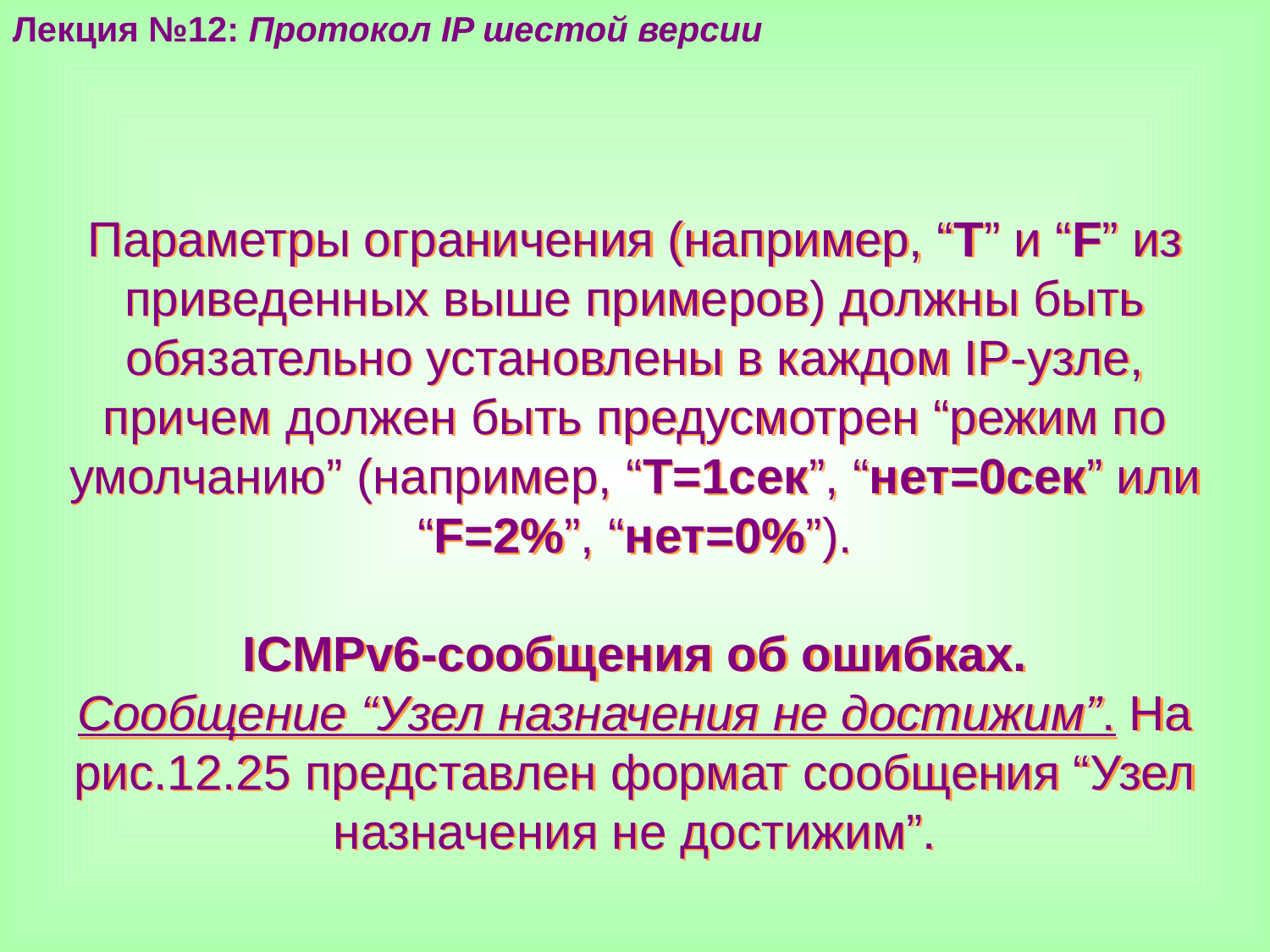

Лекция №12: Протокол IP шестой версии
Параметры ограничения (например, “Т” и “F” из приведенных выше примеров) должны быть обязательно установлены в каждом IP-узле, причем должен быть предусмотрен “режим по умолчанию” (например, “Т=1сек”, “нет=0сек” или “F=2%”, “нет=0%”).

ICMPv6-сообщения об ошибках.
Сообщение “Узел назначения не достижим”. На рис.12.25 представлен формат сообщения “Узел назначения не достижим”.